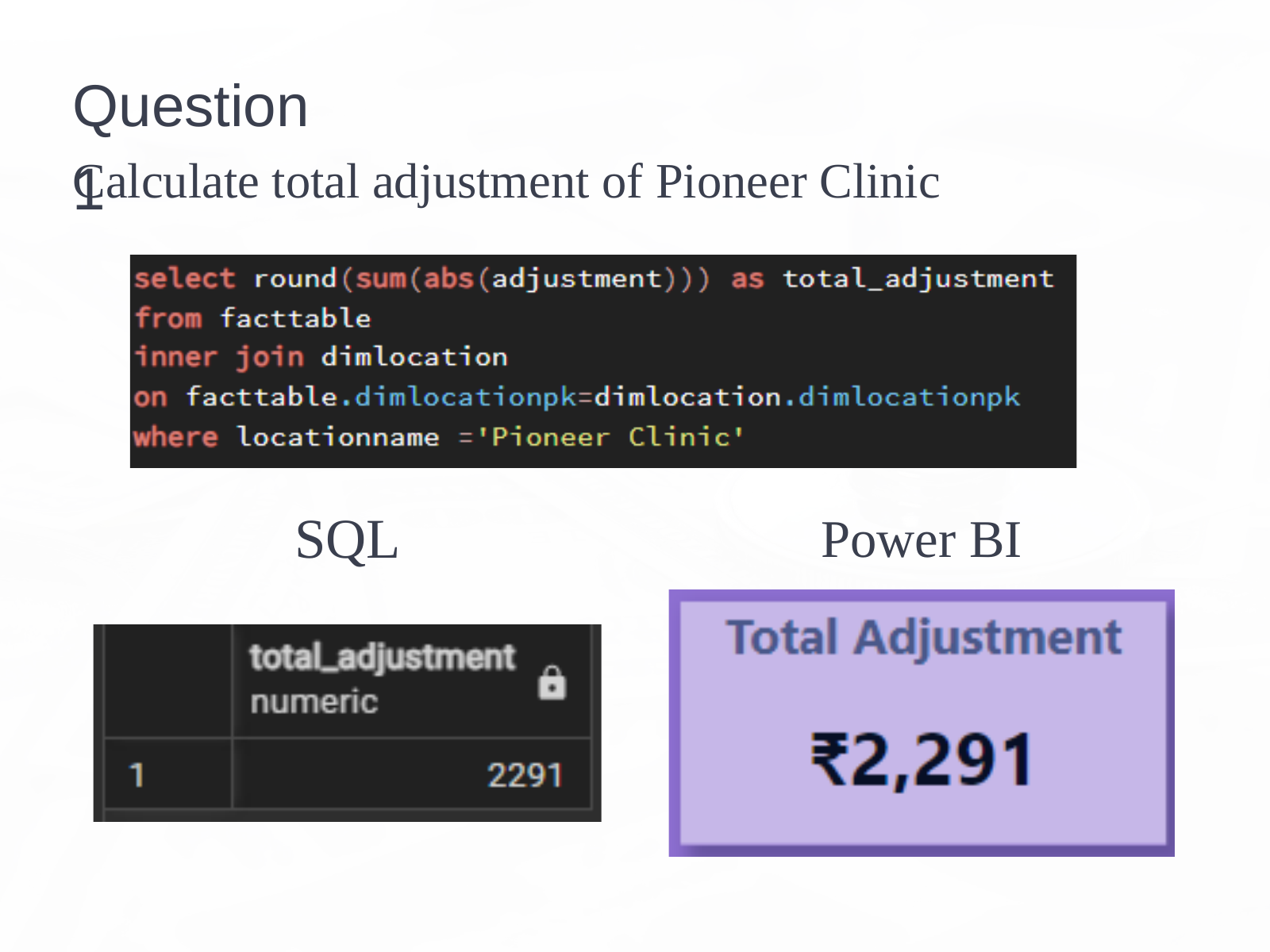

Question 1

Calculate total adjustment of Pioneer Clinic

SQL
Power BI